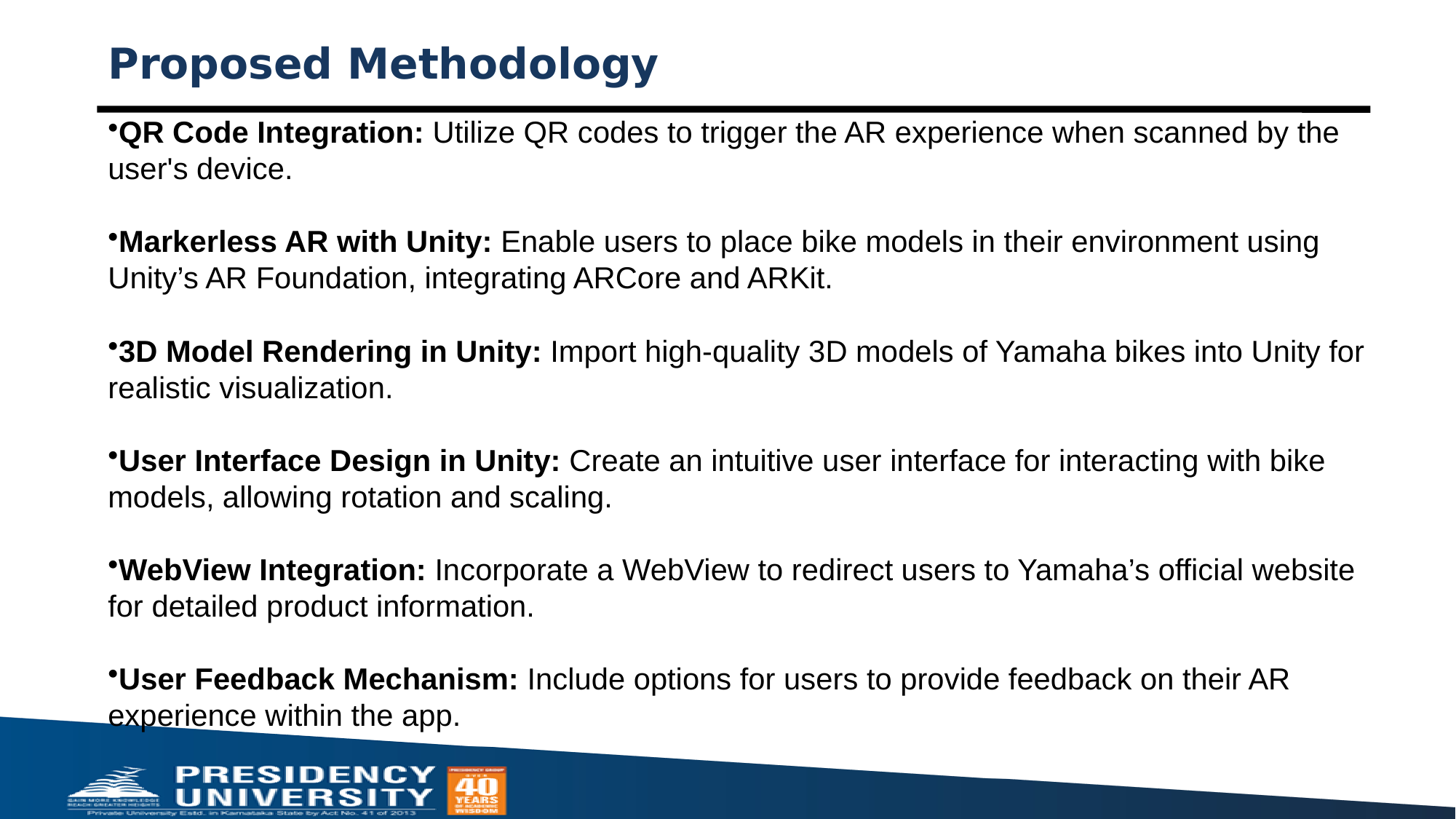

# Proposed Methodology
QR Code Integration: Utilize QR codes to trigger the AR experience when scanned by the user's device.

Markerless AR with Unity: Enable users to place bike models in their environment using Unity’s AR Foundation, integrating ARCore and ARKit.

3D Model Rendering in Unity: Import high-quality 3D models of Yamaha bikes into Unity for realistic visualization.

User Interface Design in Unity: Create an intuitive user interface for interacting with bike models, allowing rotation and scaling.

WebView Integration: Incorporate a WebView to redirect users to Yamaha’s official website for detailed product information.

User Feedback Mechanism: Include options for users to provide feedback on their AR experience within the app.